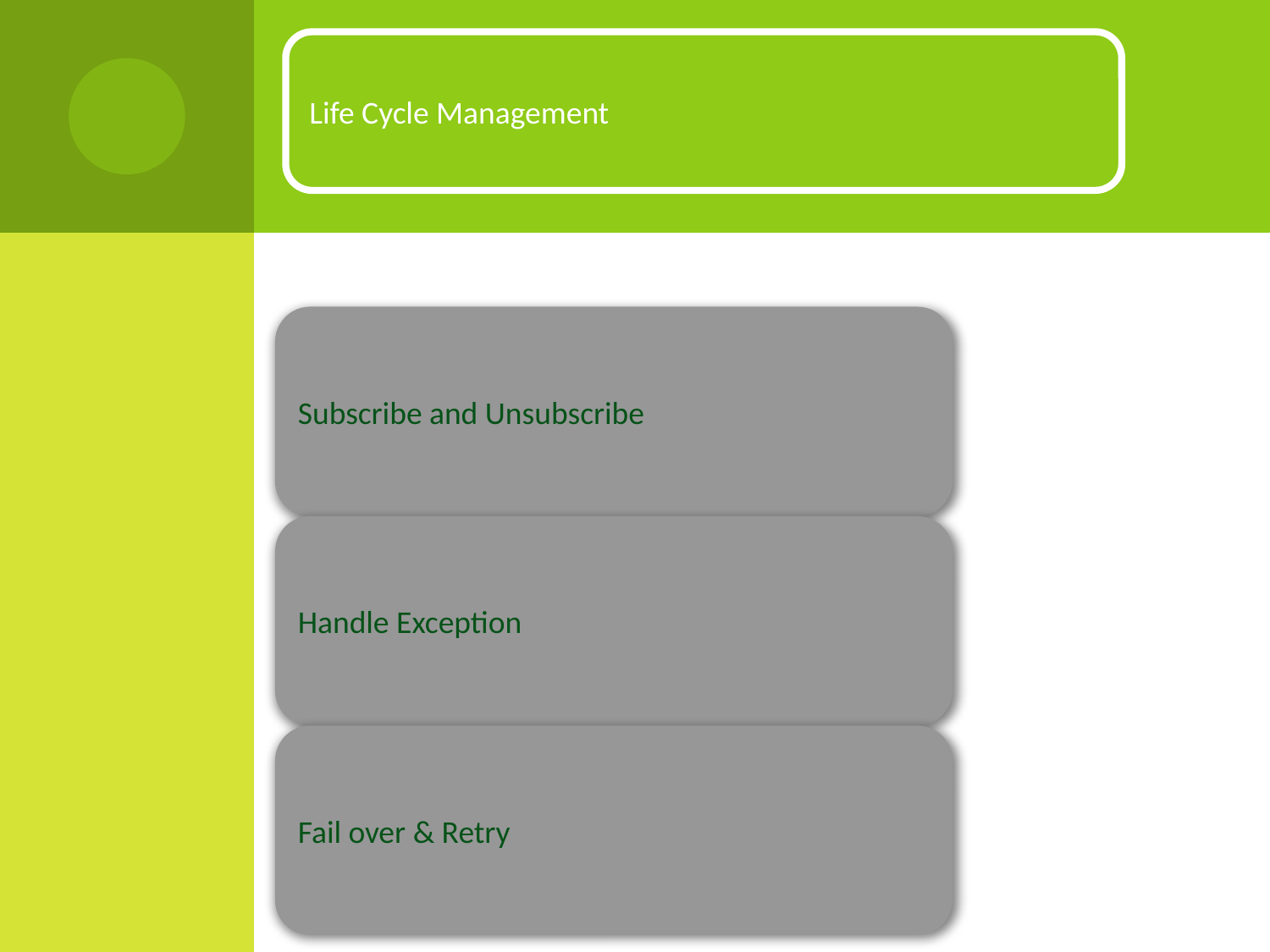

Life Cycle Management
Subscribe and Unsubscribe
Handle Exception
Fail over & Retry